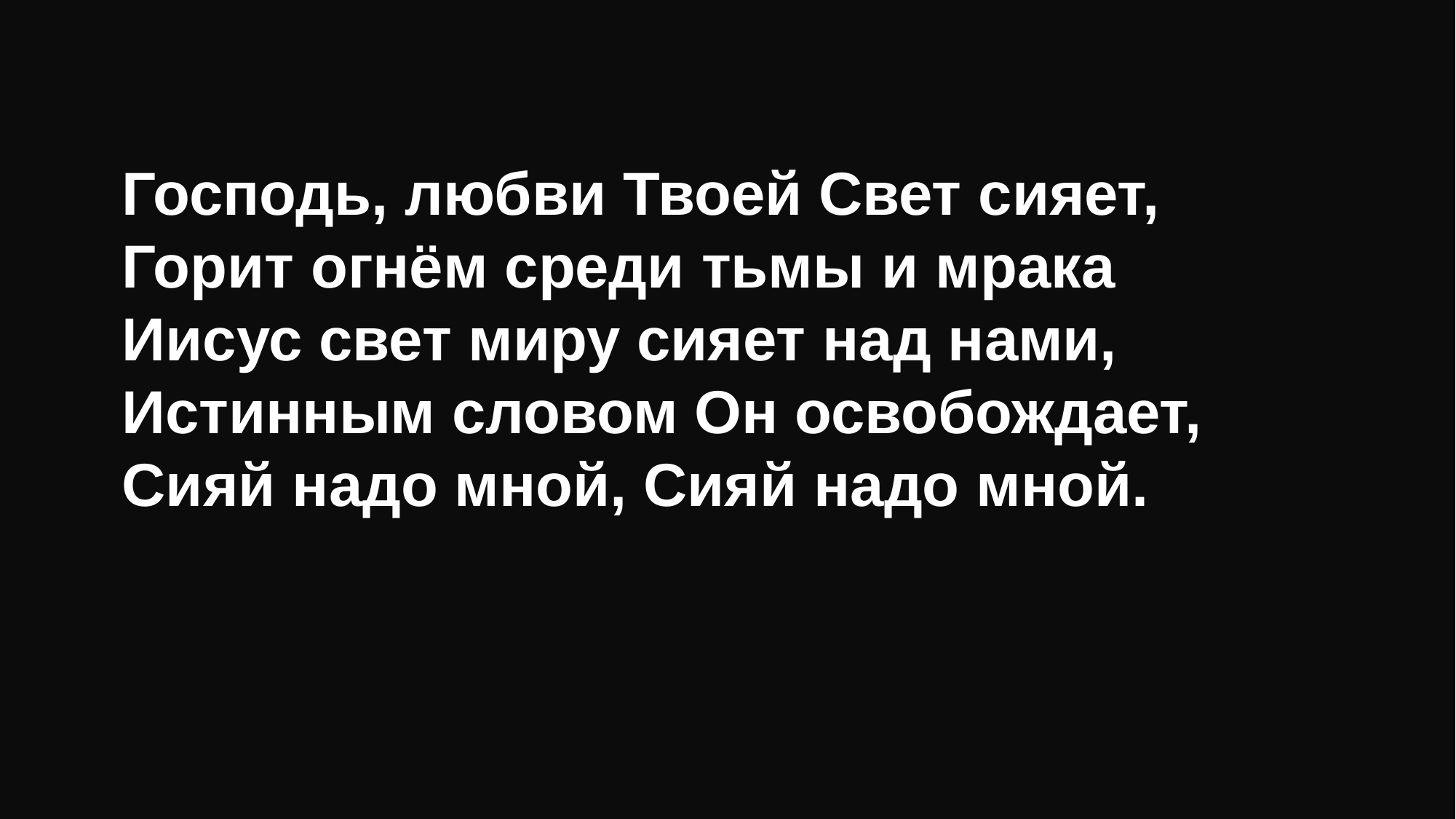

# Господь, любви Твоей Свет сияет, Горит огнём среди тьмы и мрака Иисус свет миру сияет над нами, Истинным словом Он освобождает, Сияй надо мной, Сияй надо мной.